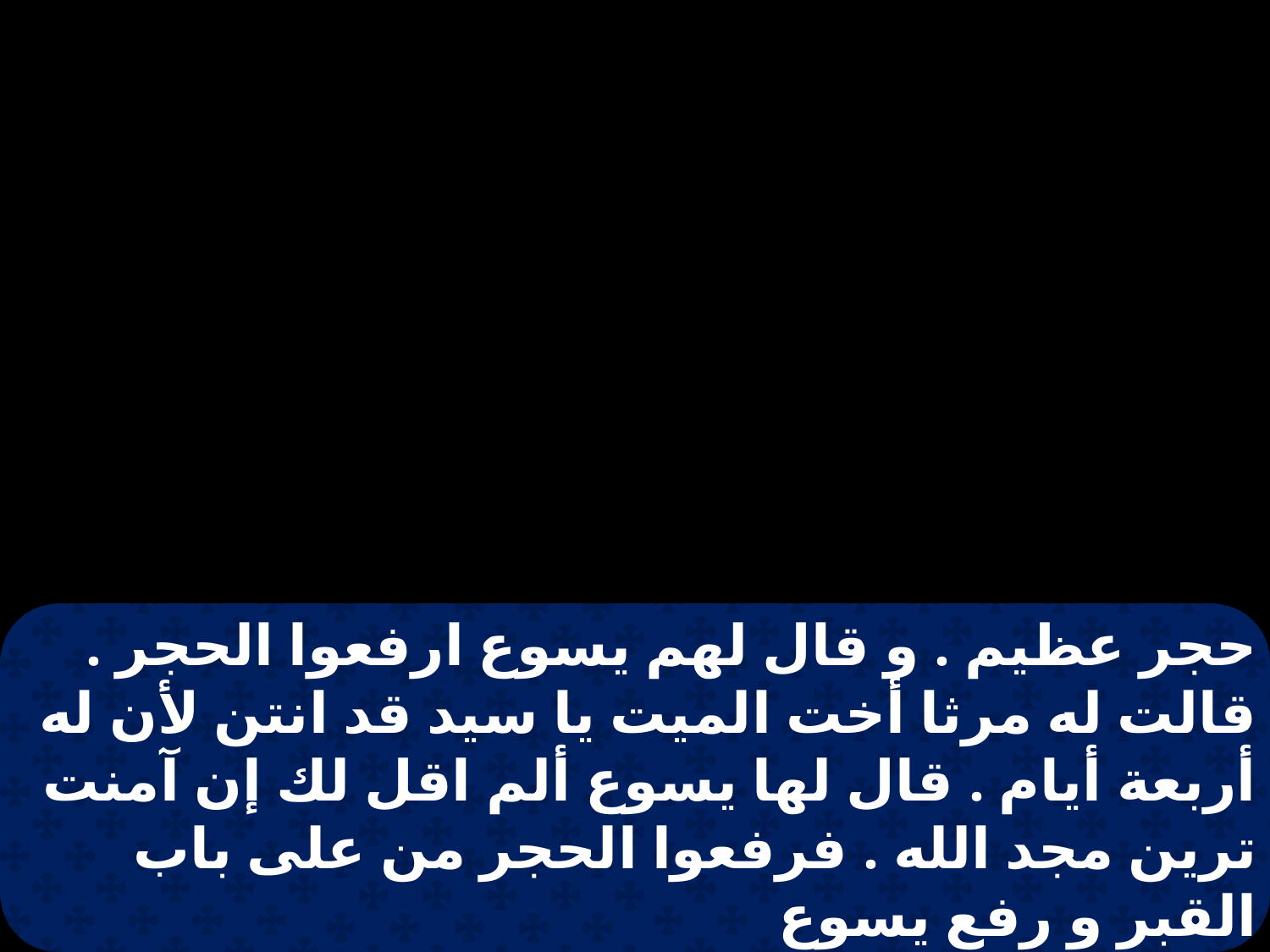

حجر عظيم . و قال لهم يسوع ارفعوا الحجر . قالت له مرثا أخت الميت يا سيد قد انتن لأن له أربعة أيام . قال لها يسوع ألم اقل لك إن آمنت ترين مجد الله . فرفعوا الحجر من على باب القبر و رفع يسوع